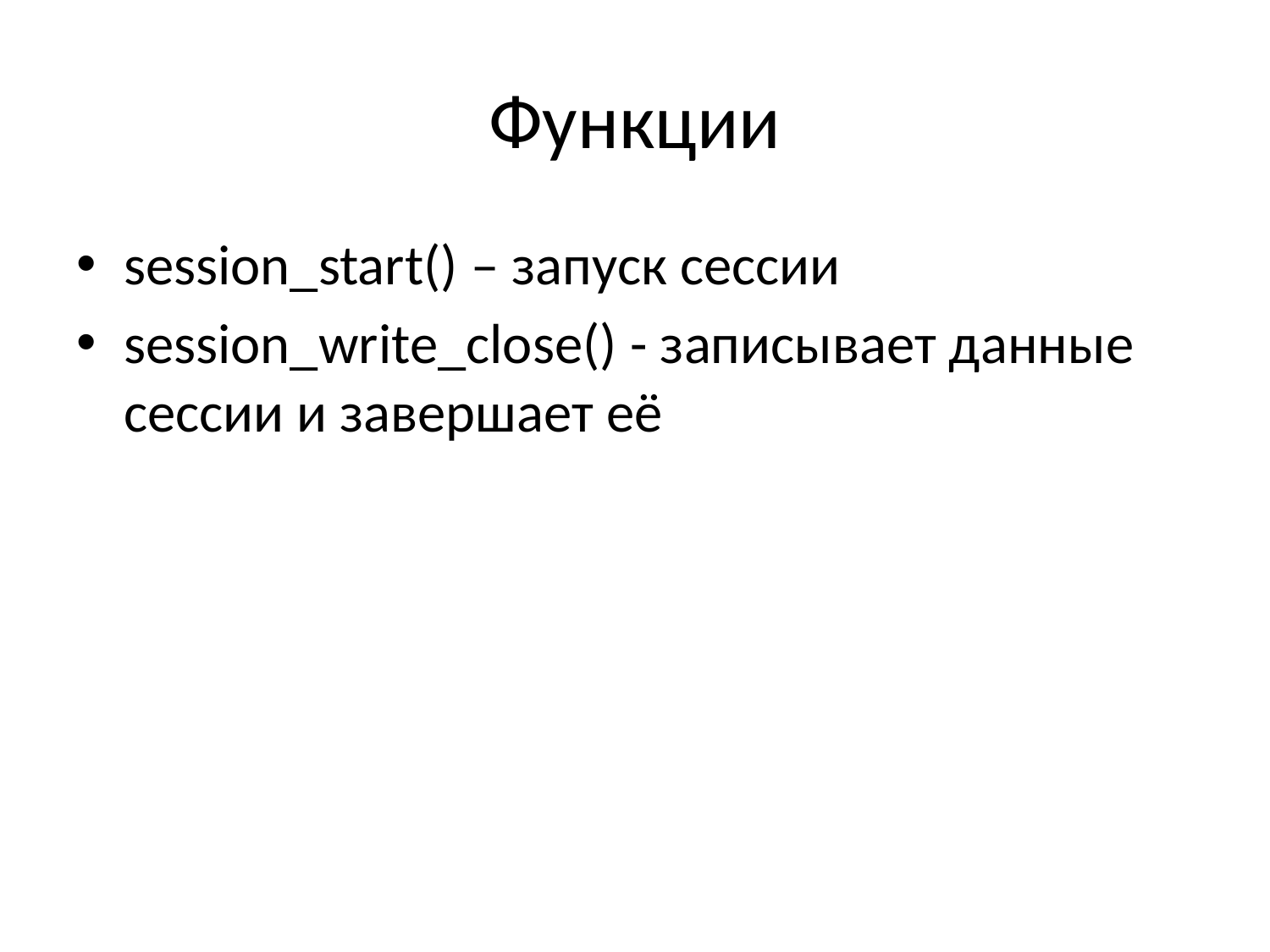

# Функции
session_start() – запуск сессии
session_write_close() - записывает данные сессии и завершает её